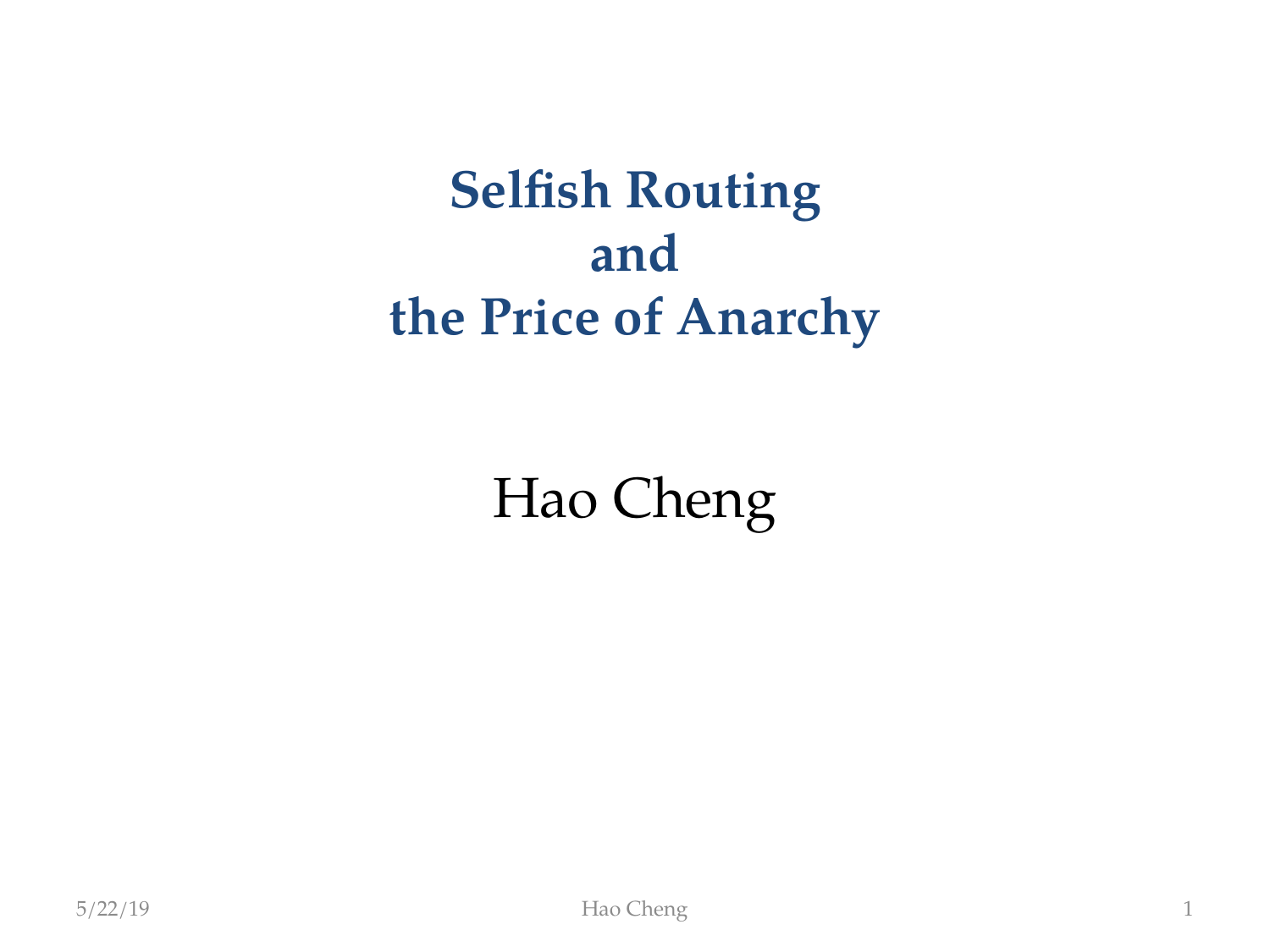

# Selfish Routing and the Price of Anarchy
Hao Cheng

5/22/19
Hao Cheng
1